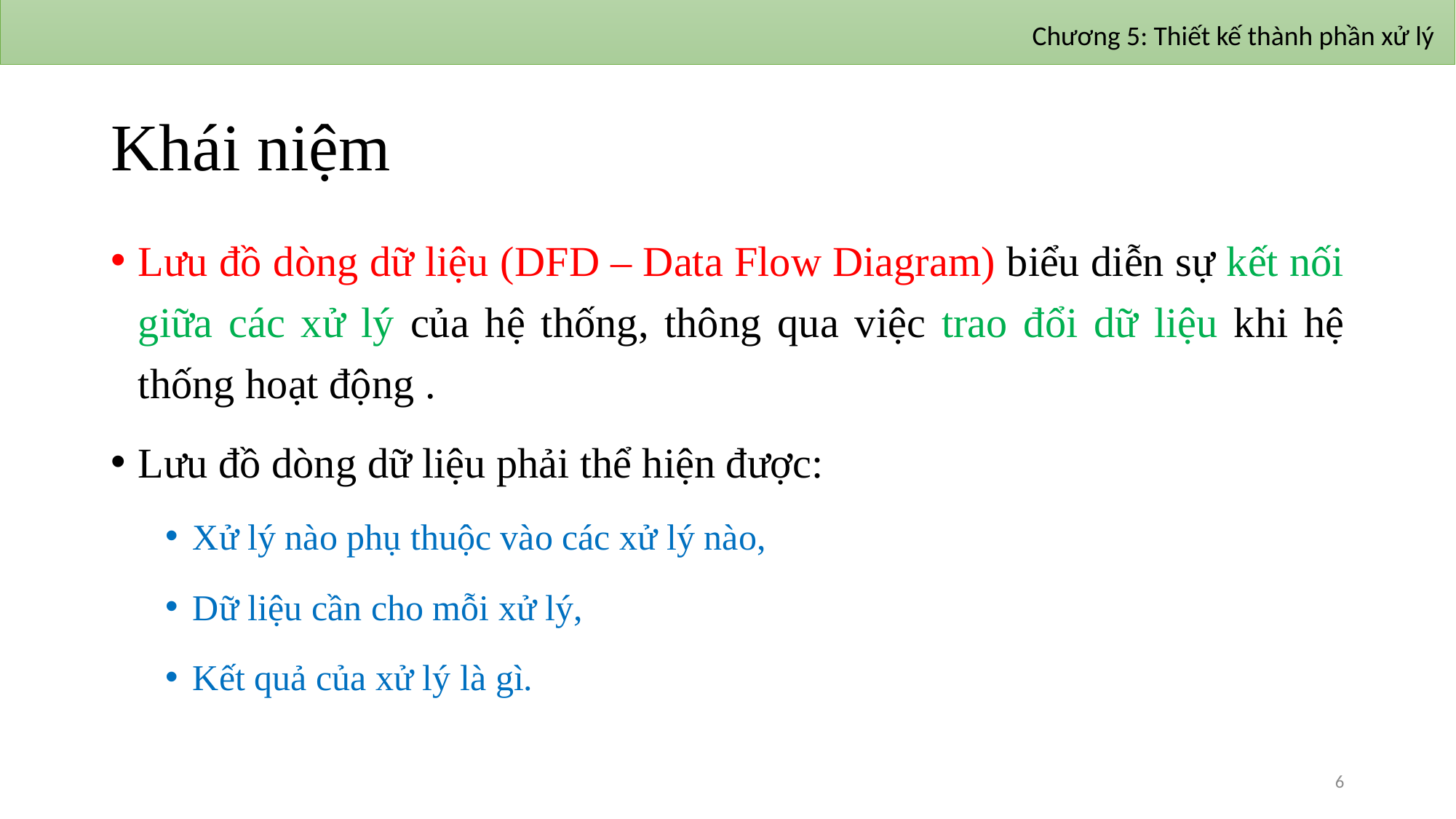

Chương 5: Thiết kế thành phần xử lý
# Khái niệm
Lưu đồ dòng dữ liệu (DFD – Data Flow Diagram) biểu diễn sự kết nối giữa các xử lý của hệ thống, thông qua việc trao đổi dữ liệu khi hệ thống hoạt động .
Lưu đồ dòng dữ liệu phải thể hiện được:
Xử lý nào phụ thuộc vào các xử lý nào,
Dữ liệu cần cho mỗi xử lý,
Kết quả của xử lý là gì.

6